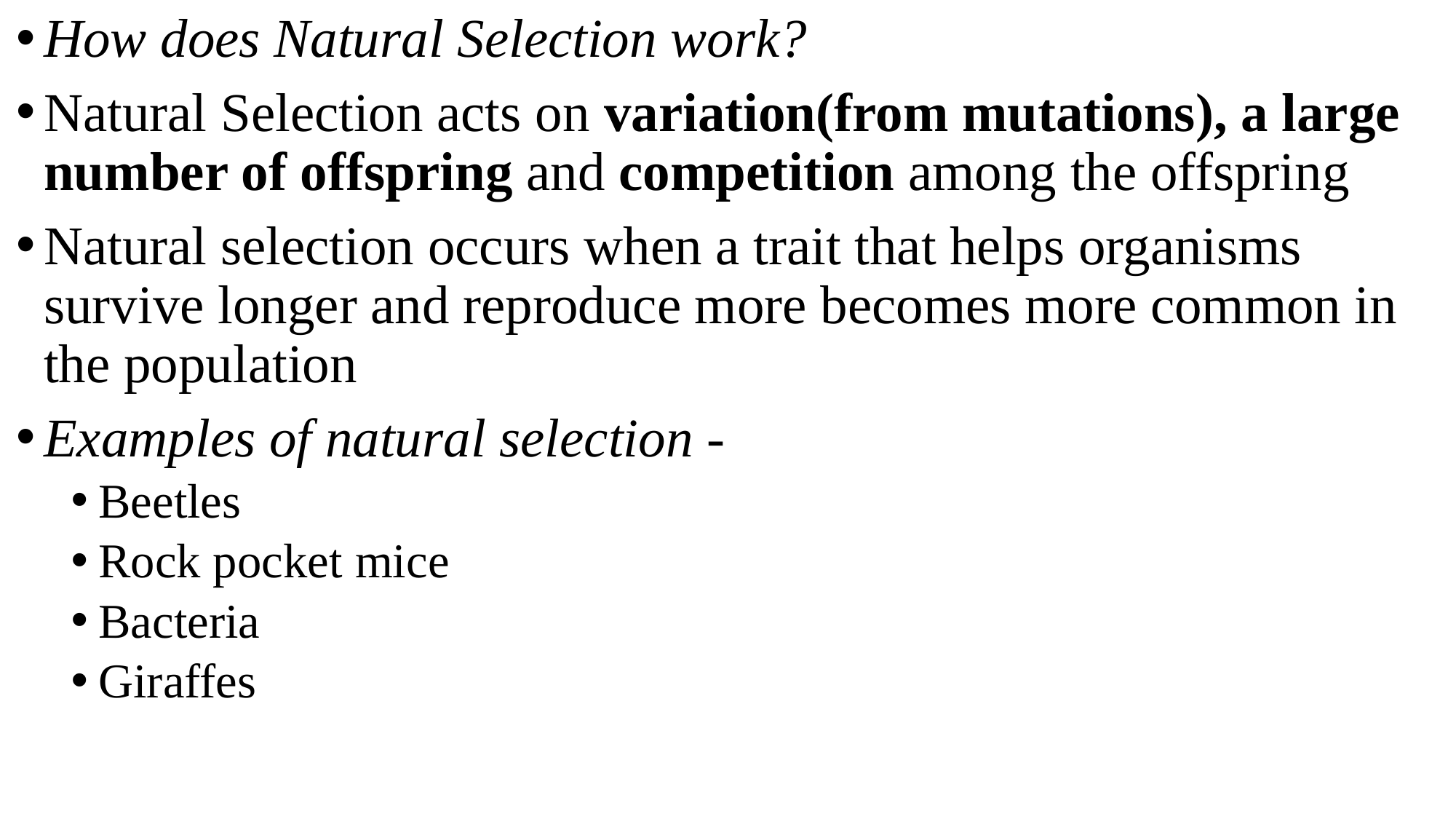

How does Natural Selection work?
Natural Selection acts on variation(from mutations), a large number of offspring and competition among the offspring
Natural selection occurs when a trait that helps organisms survive longer and reproduce more becomes more common in the population
Examples of natural selection -
Beetles
Rock pocket mice
Bacteria
Giraffes